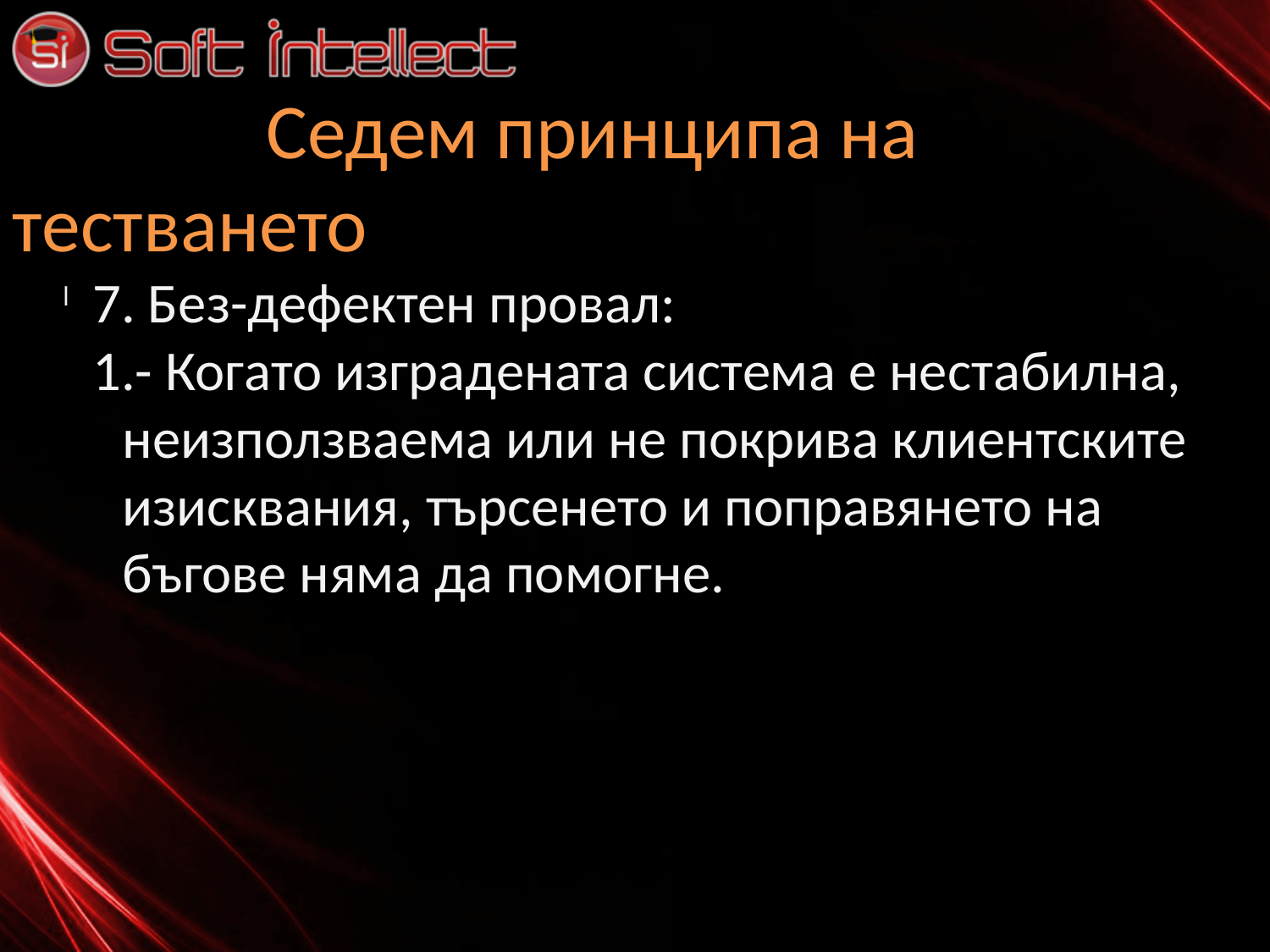

Седем принципа на тестването
7. Без-дефектен провал:
- Когато изградената система е нестабилна, неизползваема или не покрива клиентските изисквания, търсенето и поправянето на бъгове няма да помогне.